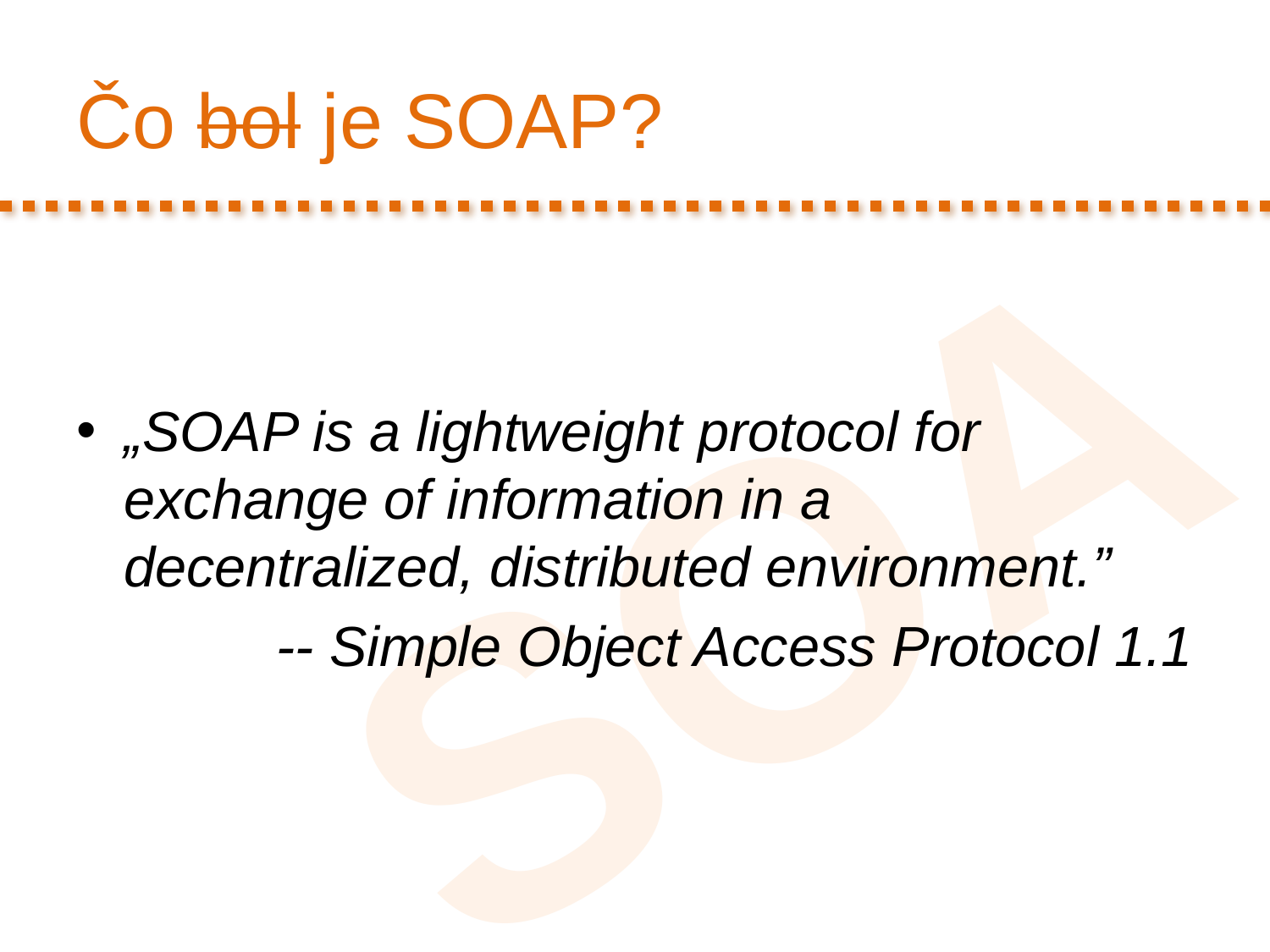

# Čo bol je SOAP?
„SOAP is a lightweight protocol for exchange of information in a decentralized, distributed environment.”
-- Simple Object Access Protocol 1.1